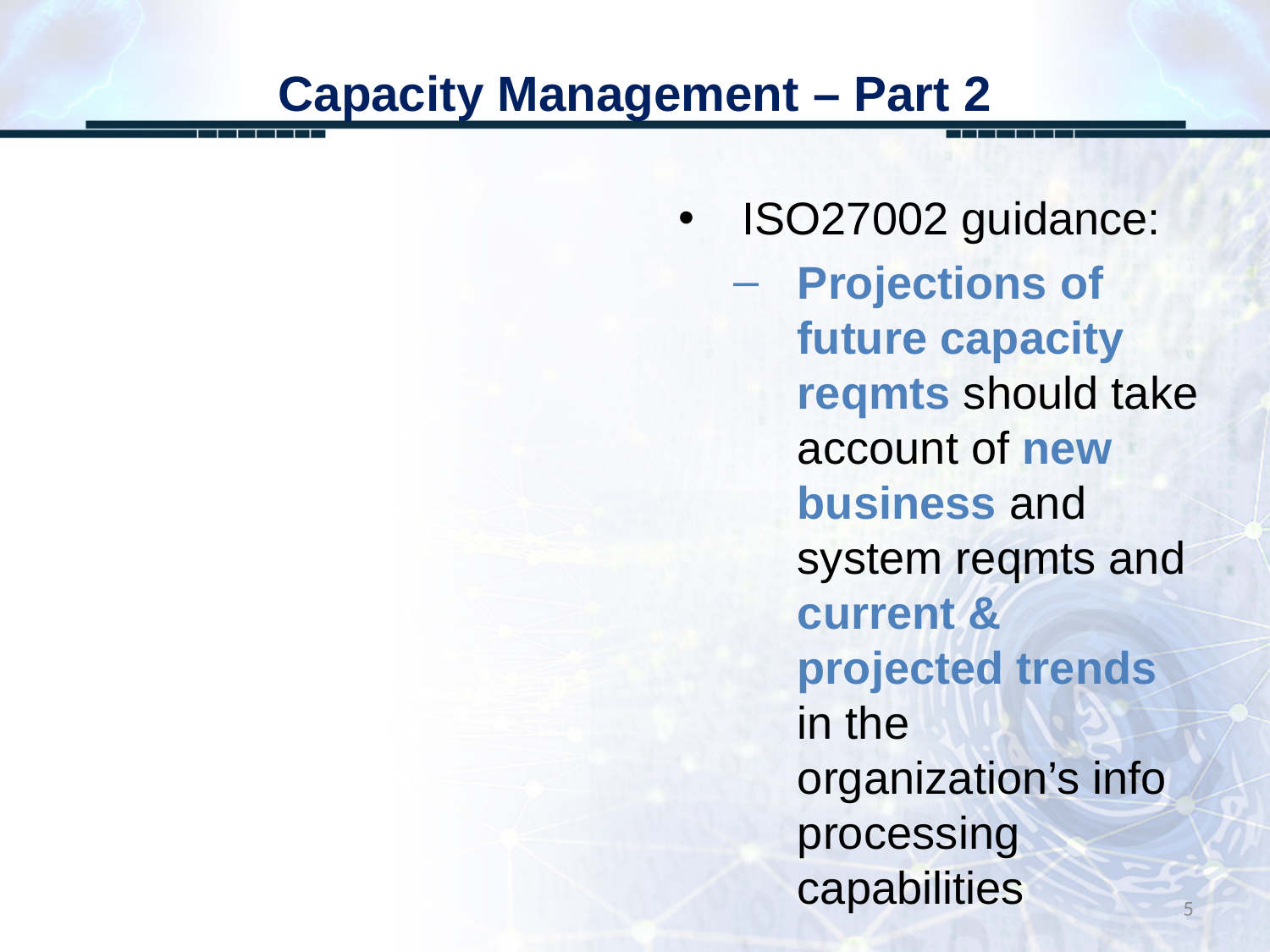

# Capacity Management – Part 2
ISO27002 guidance:
Projections of future capacity reqmts should take account of new business and system reqmts and current & projected trends in the organization’s info processing capabilities
5